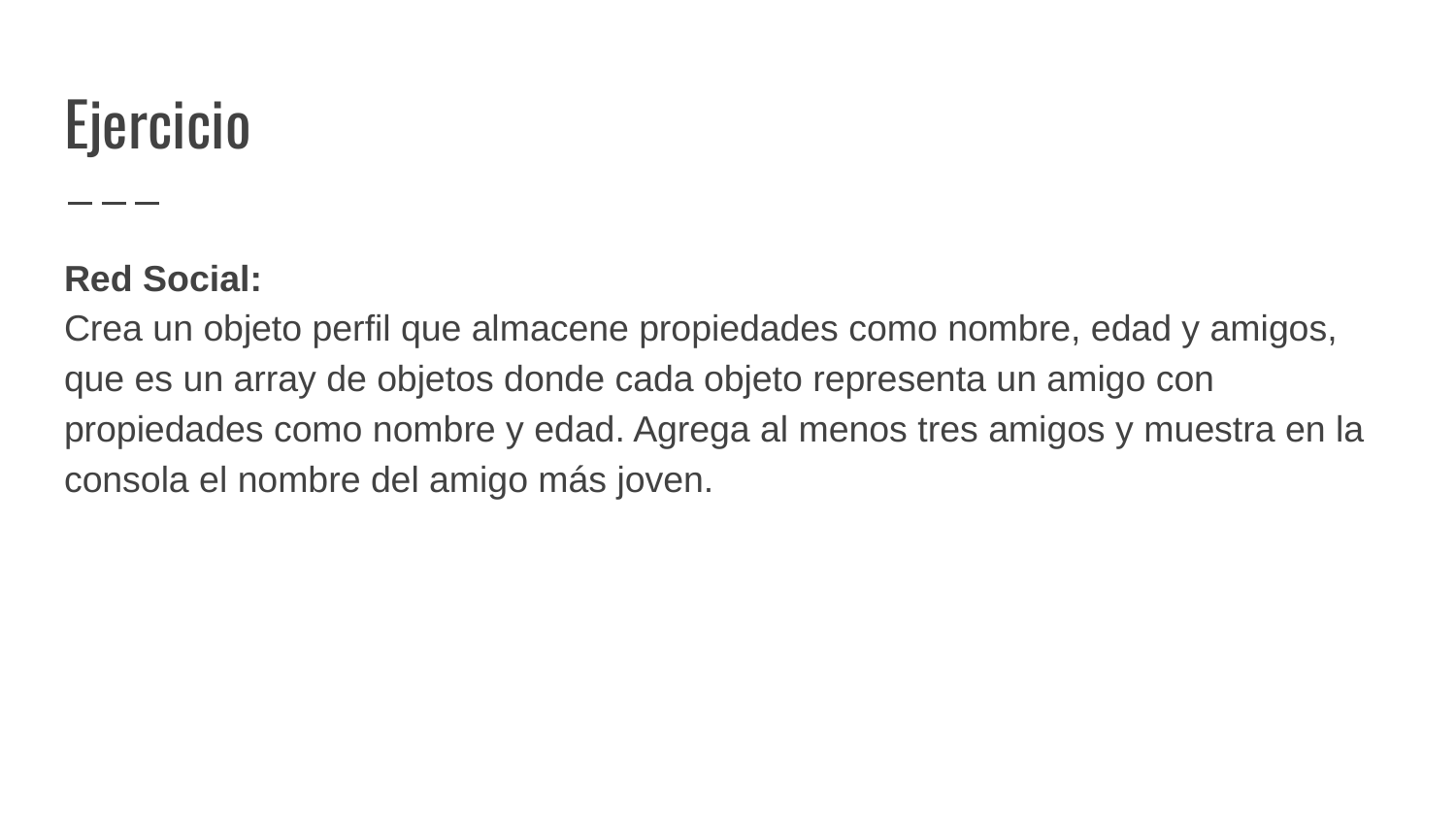

# Ejercicio
Red Social:
Crea un objeto perfil que almacene propiedades como nombre, edad y amigos, que es un array de objetos donde cada objeto representa un amigo con propiedades como nombre y edad. Agrega al menos tres amigos y muestra en la consola el nombre del amigo más joven.